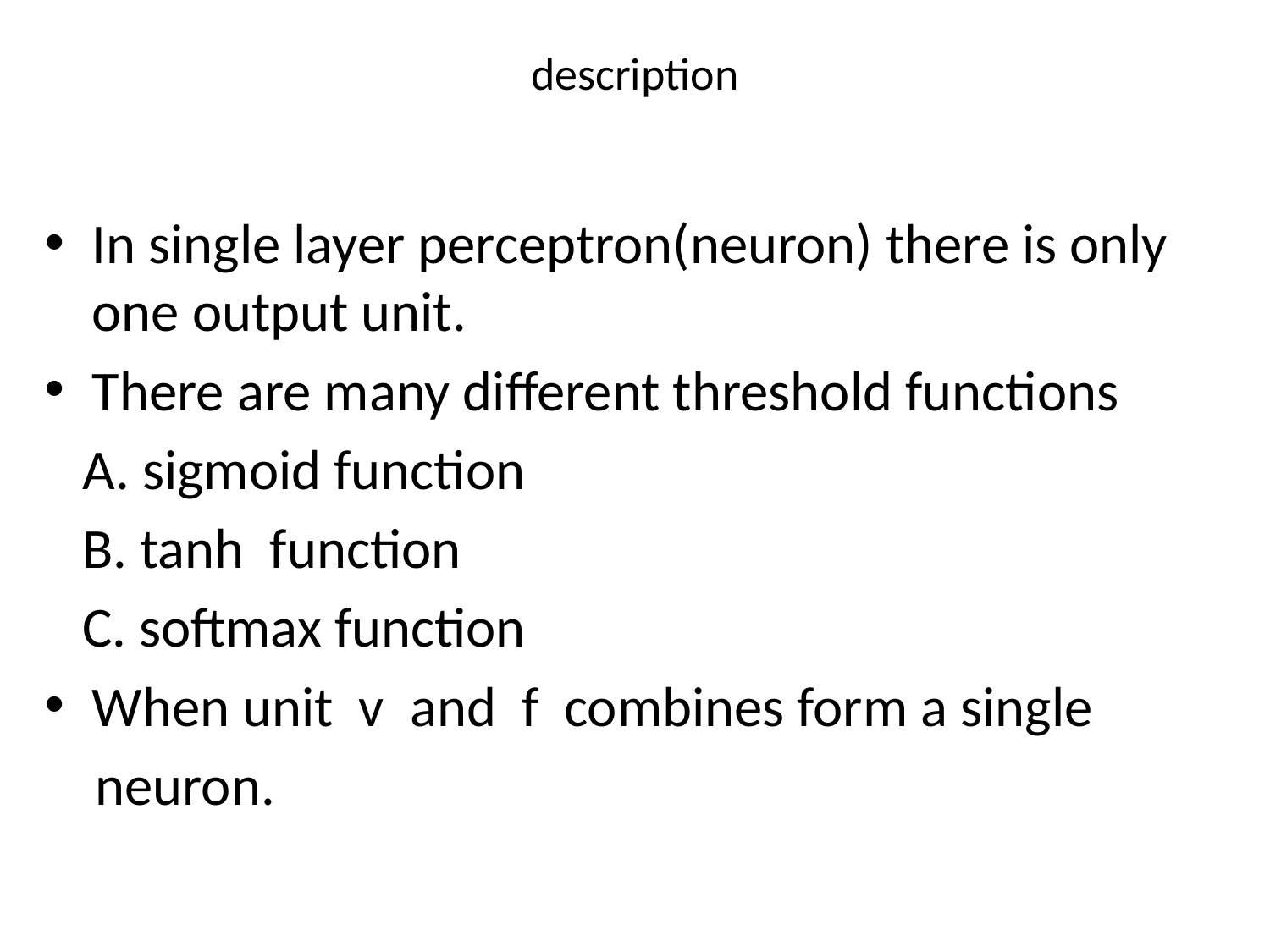

# description
In single layer perceptron(neuron) there is only one output unit.
There are many different threshold functions
   A. sigmoid function
   B. tanh  function
   C. softmax function
When unit  v  and  f  combines form a single
    neuron.